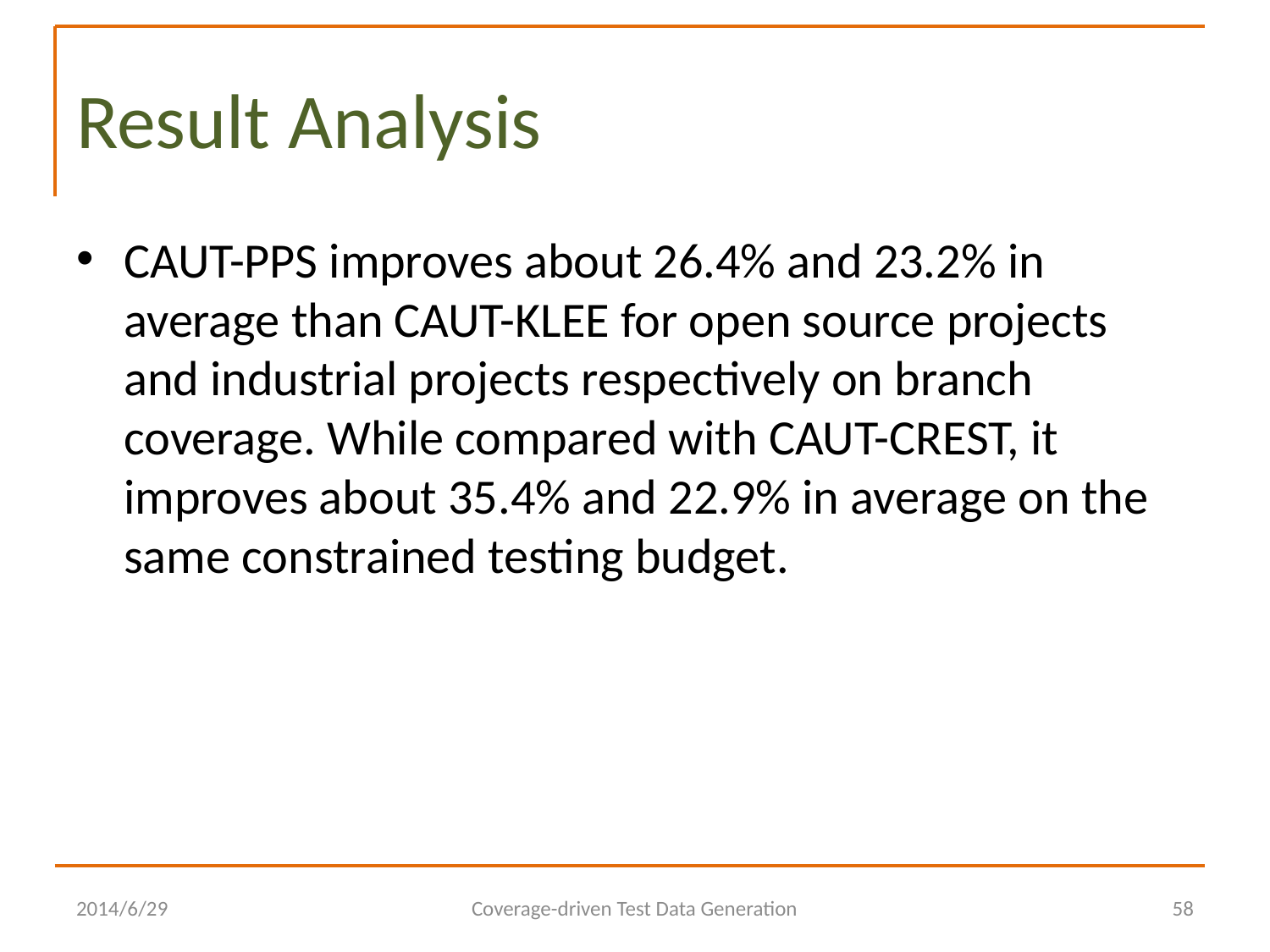

# Result Analysis
CAUT-PPS improves about 26.4% and 23.2% in average than CAUT-KLEE for open source projects and industrial projects respectively on branch coverage. While compared with CAUT-CREST, it improves about 35.4% and 22.9% in average on the same constrained testing budget.

2014/6/29
Coverage-driven Test Data Generation
58